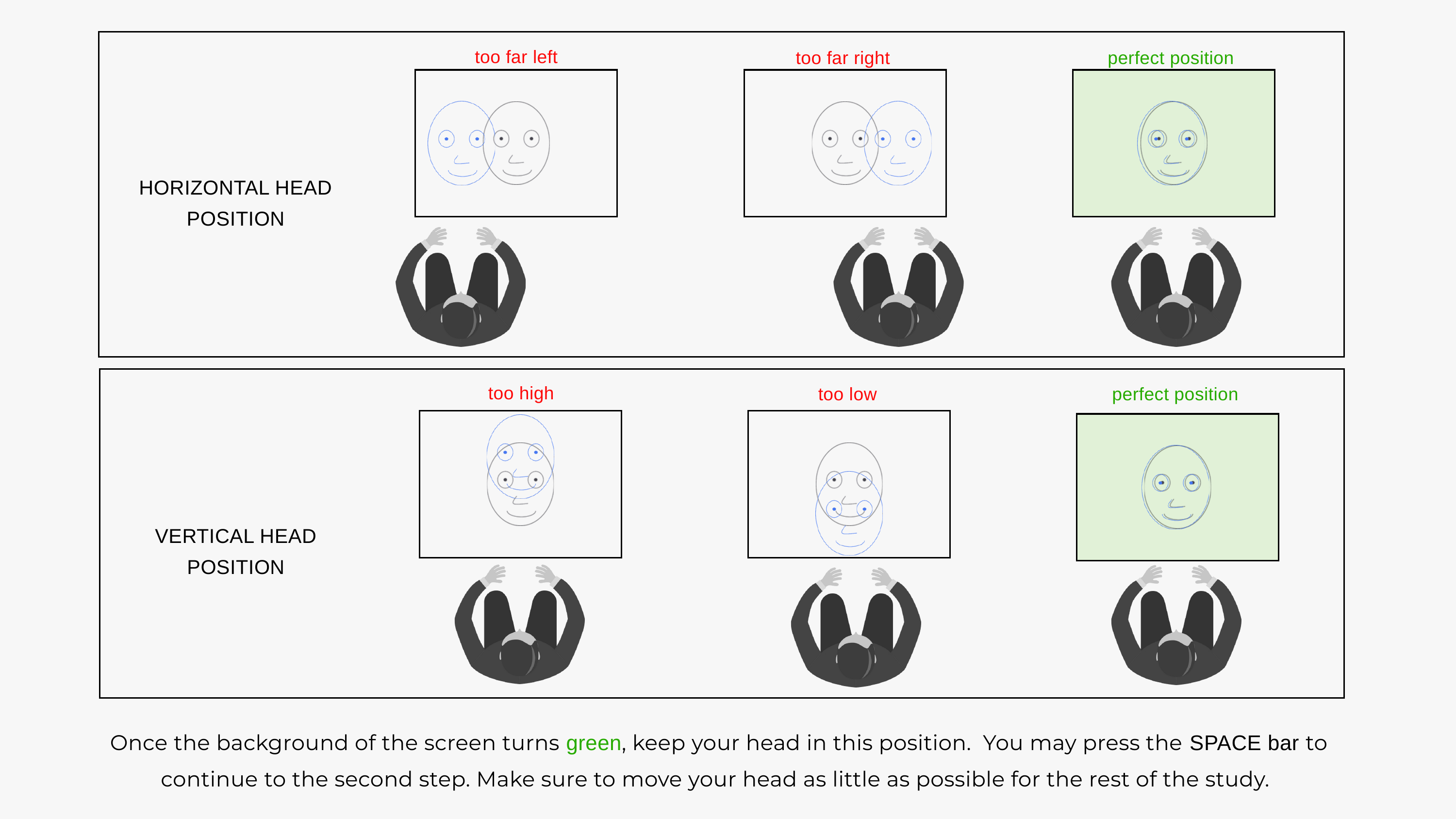

too far left
too far right
perfect position

HORIZONTAL HEAD POSITION

too high
too low
perfect position

VERTICAL HEAD POSITION

 Once the background of the screen turns green, keep your head in this position.  You may press the SPACE bar to continue to the second step. Make sure to move your head as little as possible for the rest of the study.